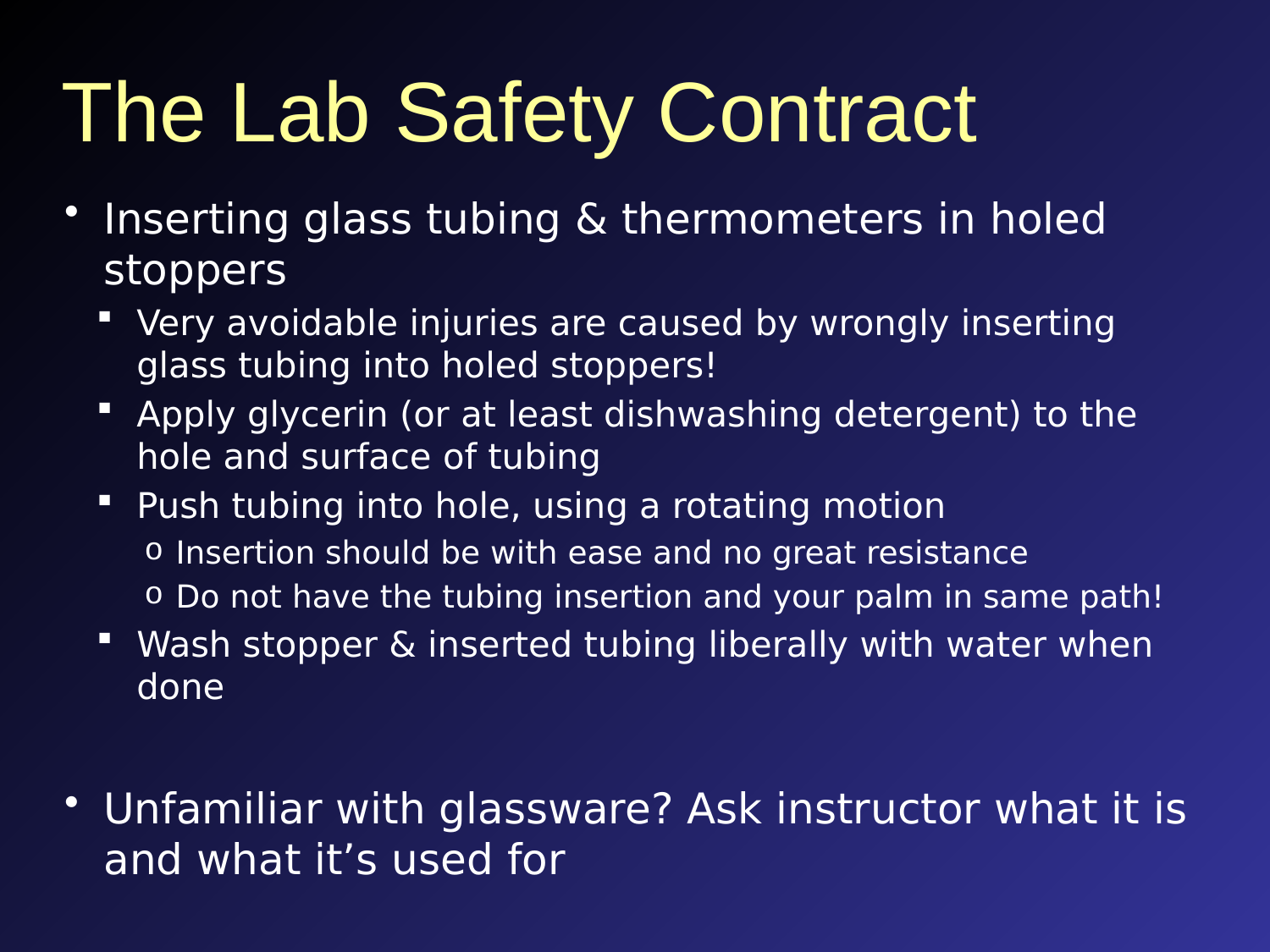

# The Lab Safety Contract
Inserting glass tubing & thermometers in holed stoppers
Very avoidable injuries are caused by wrongly inserting glass tubing into holed stoppers!
Apply glycerin (or at least dishwashing detergent) to the hole and surface of tubing
Push tubing into hole, using a rotating motion
Insertion should be with ease and no great resistance
Do not have the tubing insertion and your palm in same path!
Wash stopper & inserted tubing liberally with water when done

Unfamiliar with glassware? Ask instructor what it is and what it’s used for